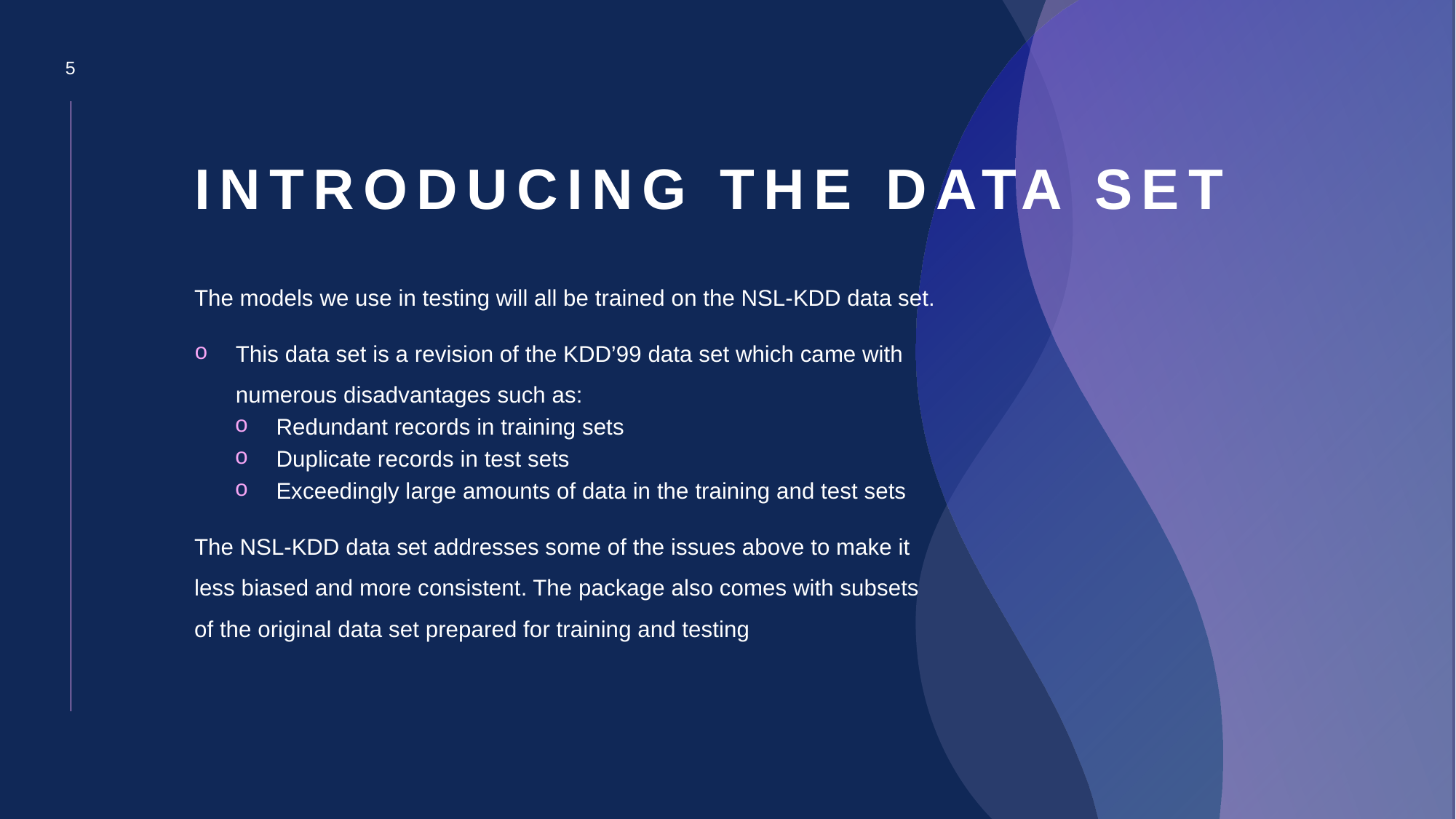

5
# Introducing the Data set
The models we use in testing will all be trained on the NSL-KDD data set.
This data set is a revision of the KDD’99 data set which came with numerous disadvantages such as:
Redundant records in training sets
Duplicate records in test sets
Exceedingly large amounts of data in the training and test sets
The NSL-KDD data set addresses some of the issues above to make it less biased and more consistent. The package also comes with subsets of the original data set prepared for training and testing